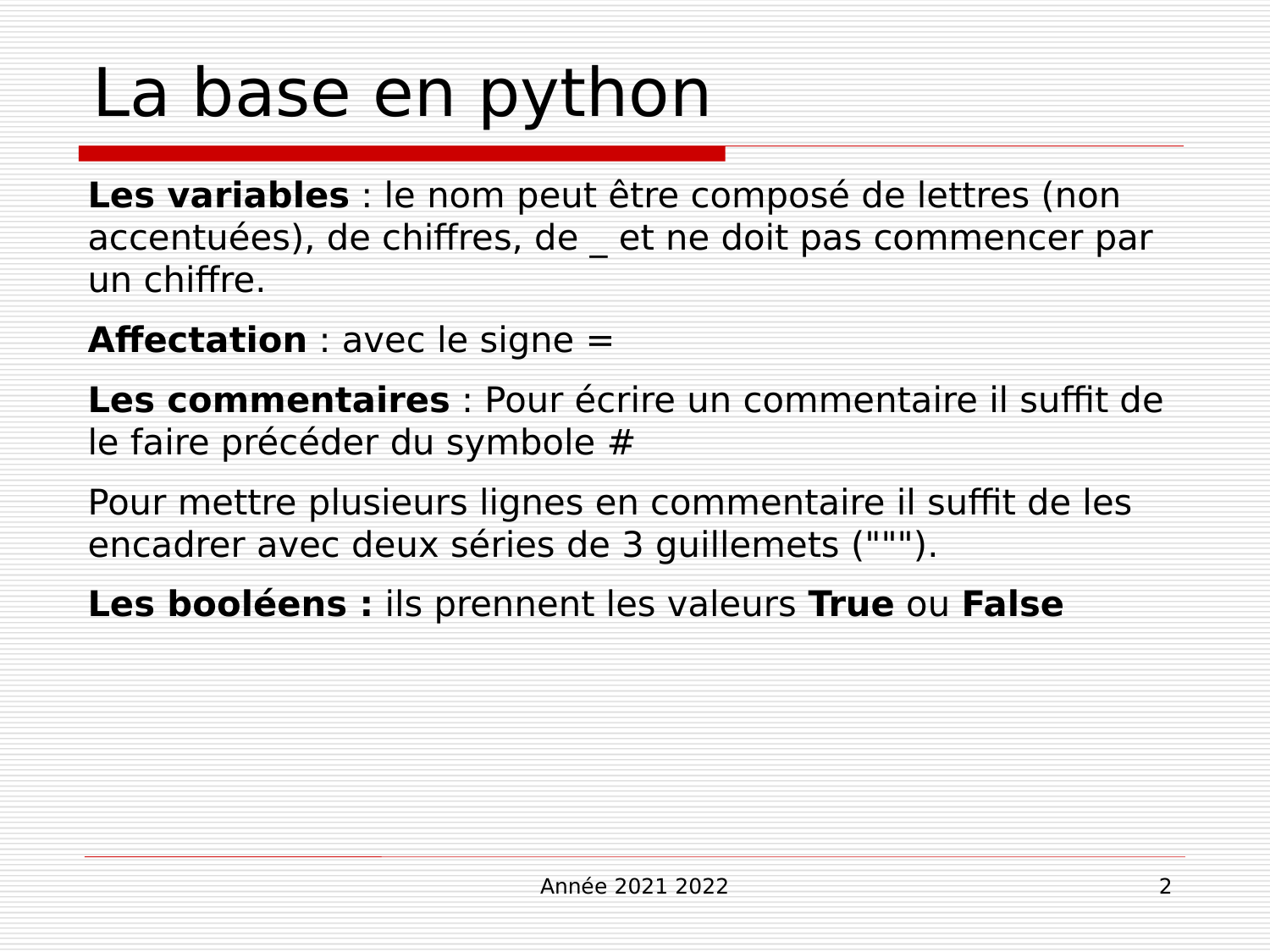

# La base en python
Les variables : le nom peut être composé de lettres (non accentuées), de chiffres, de _ et ne doit pas commencer par un chiffre.
Affectation : avec le signe =
Les commentaires : Pour écrire un commentaire il suffit de le faire précéder du symbole #
Pour mettre plusieurs lignes en commentaire il suffit de les encadrer avec deux séries de 3 guillemets (""").
Les booléens : ils prennent les valeurs True ou False
Année 2021 2022
2